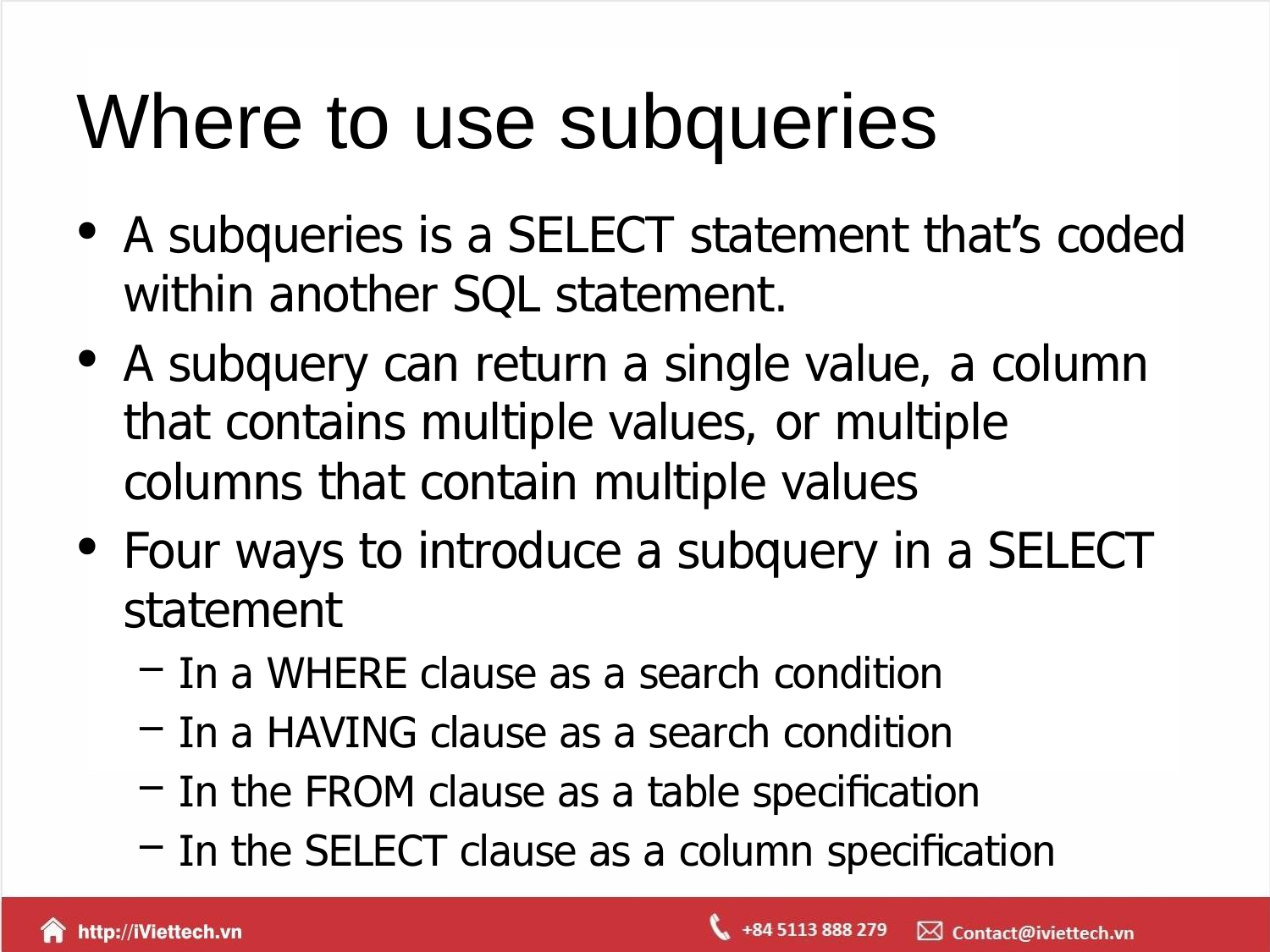

# Where to use subqueries
A subqueries is a SELECT statement that’s coded within another SQL statement.
A subquery can return a single value, a column that contains multiple values, or multiple columns that contain multiple values
Four ways to introduce a subquery in a SELECT statement
In a WHERE clause as a search condition
In a HAVING clause as a search condition
In the FROM clause as a table specification
In the SELECT clause as a column specification